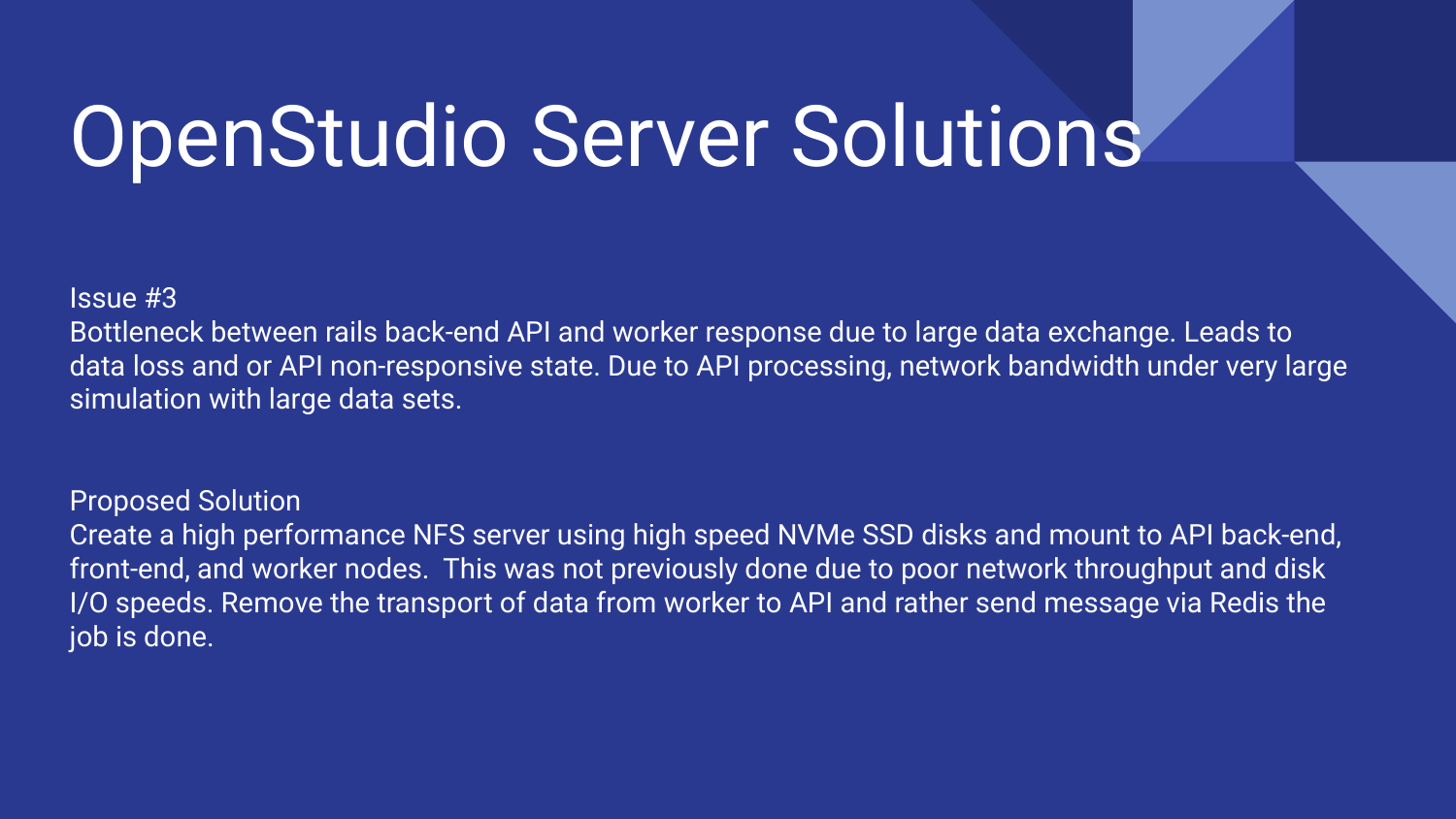

# OpenStudio Server Solutions
Issue #3
Bottleneck between rails back-end API and worker response due to large data exchange. Leads to data loss and or API non-responsive state. Due to API processing, network bandwidth under very large simulation with large data sets.

Proposed Solution
Create a high performance NFS server using high speed NVMe SSD disks and mount to API back-end, front-end, and worker nodes.  This was not previously done due to poor network throughput and disk I/O speeds. Remove the transport of data from worker to API and rather send message via Redis the job is done.